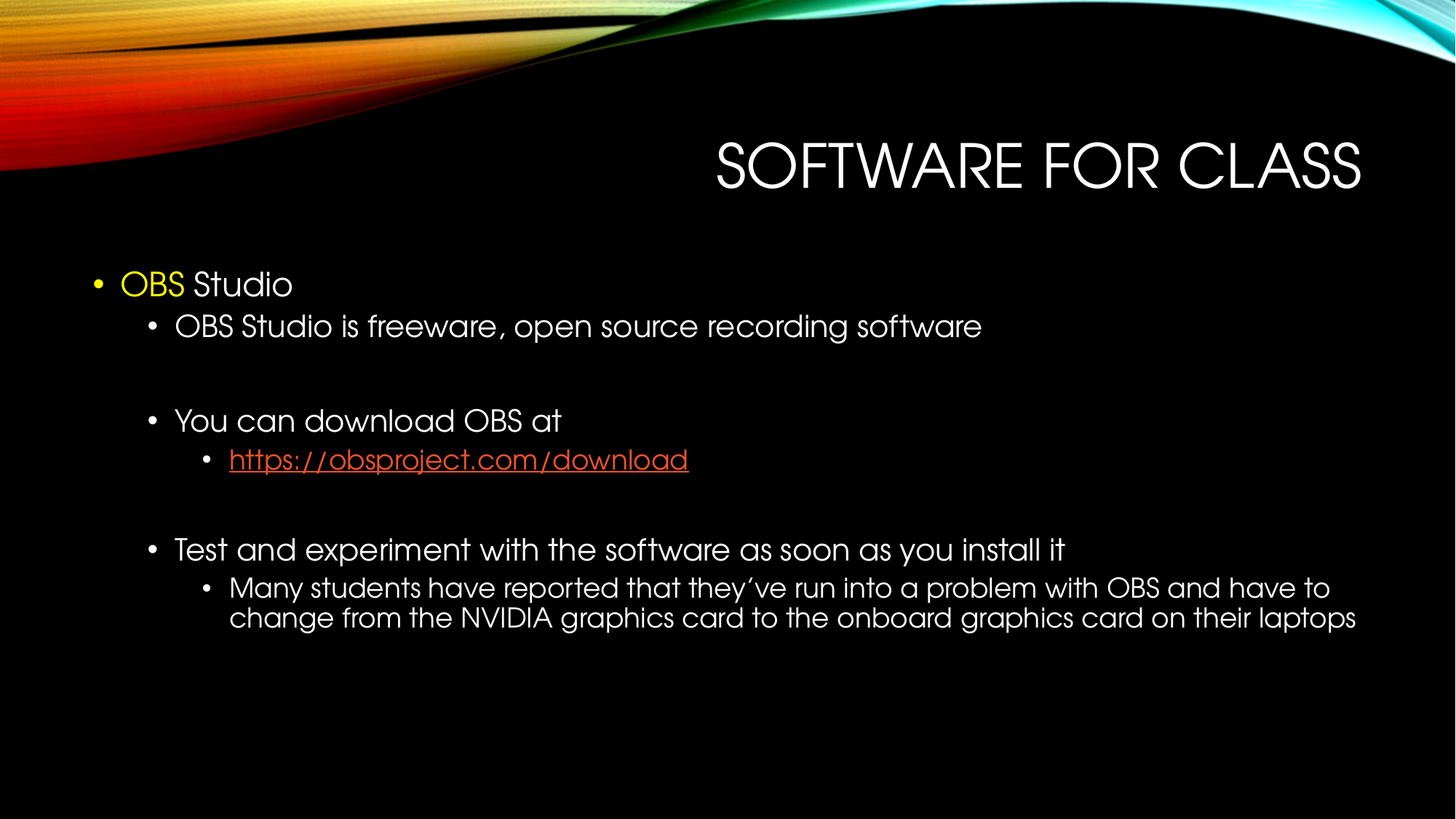

# Software for class
OBS Studio
OBS Studio is freeware, open source recording software

You can download OBS at
https://obsproject.com/download

Test and experiment with the software as soon as you install it
Many students have reported that they’ve run into a problem with OBS and have to change from the NVIDIA graphics card to the onboard graphics card on their laptops